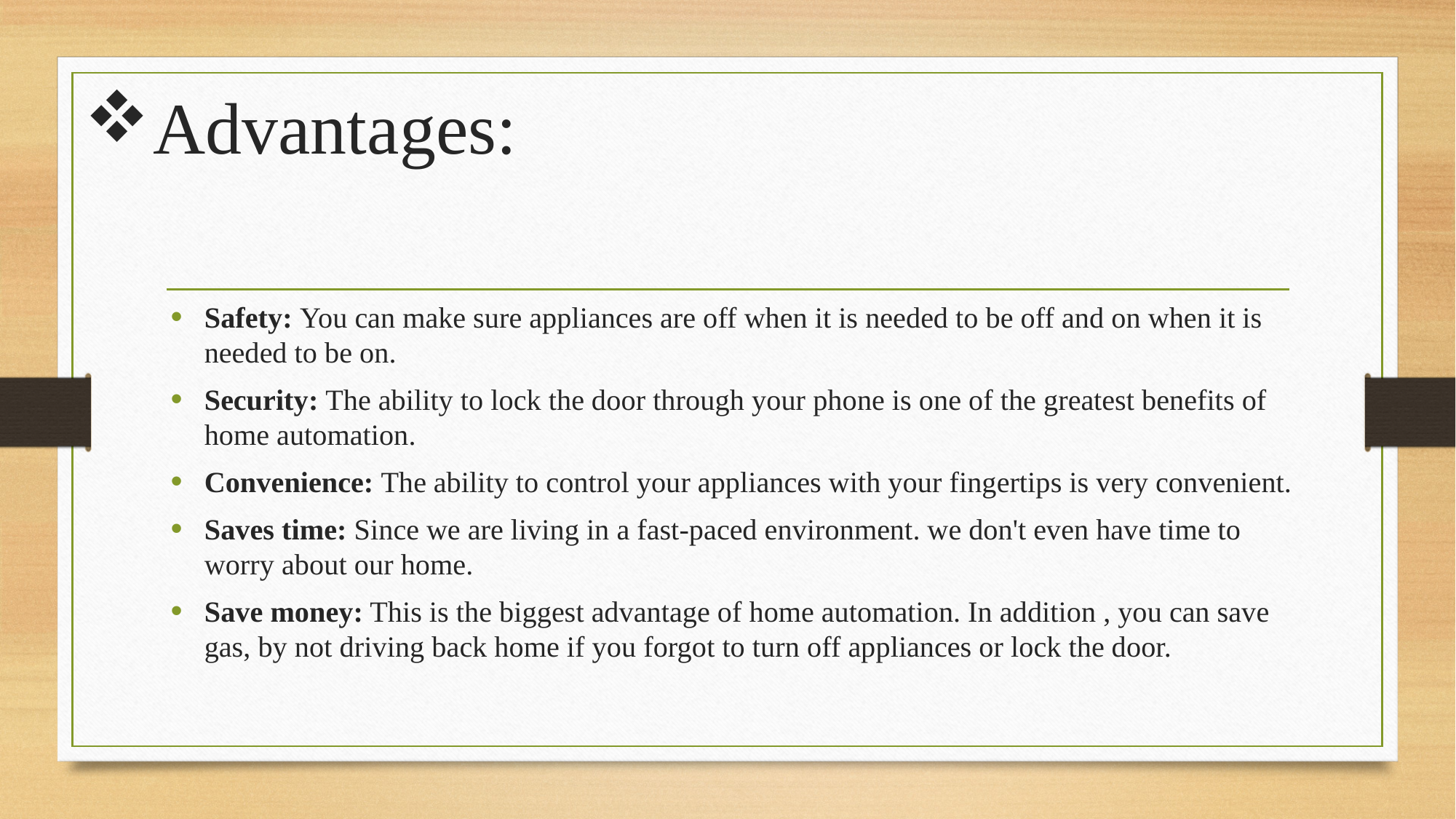

# Advantages:
Safety: You can make sure appliances are off when it is needed to be off and on when it is needed to be on.
Security: The ability to lock the door through your phone is one of the greatest benefits of home automation.
Convenience: The ability to control your appliances with your fingertips is very convenient.
Saves time: Since we are living in a fast-paced environment. we don't even have time to worry about our home.
Save money: This is the biggest advantage of home automation. In addition , you can save gas, by not driving back home if you forgot to turn off appliances or lock the door.